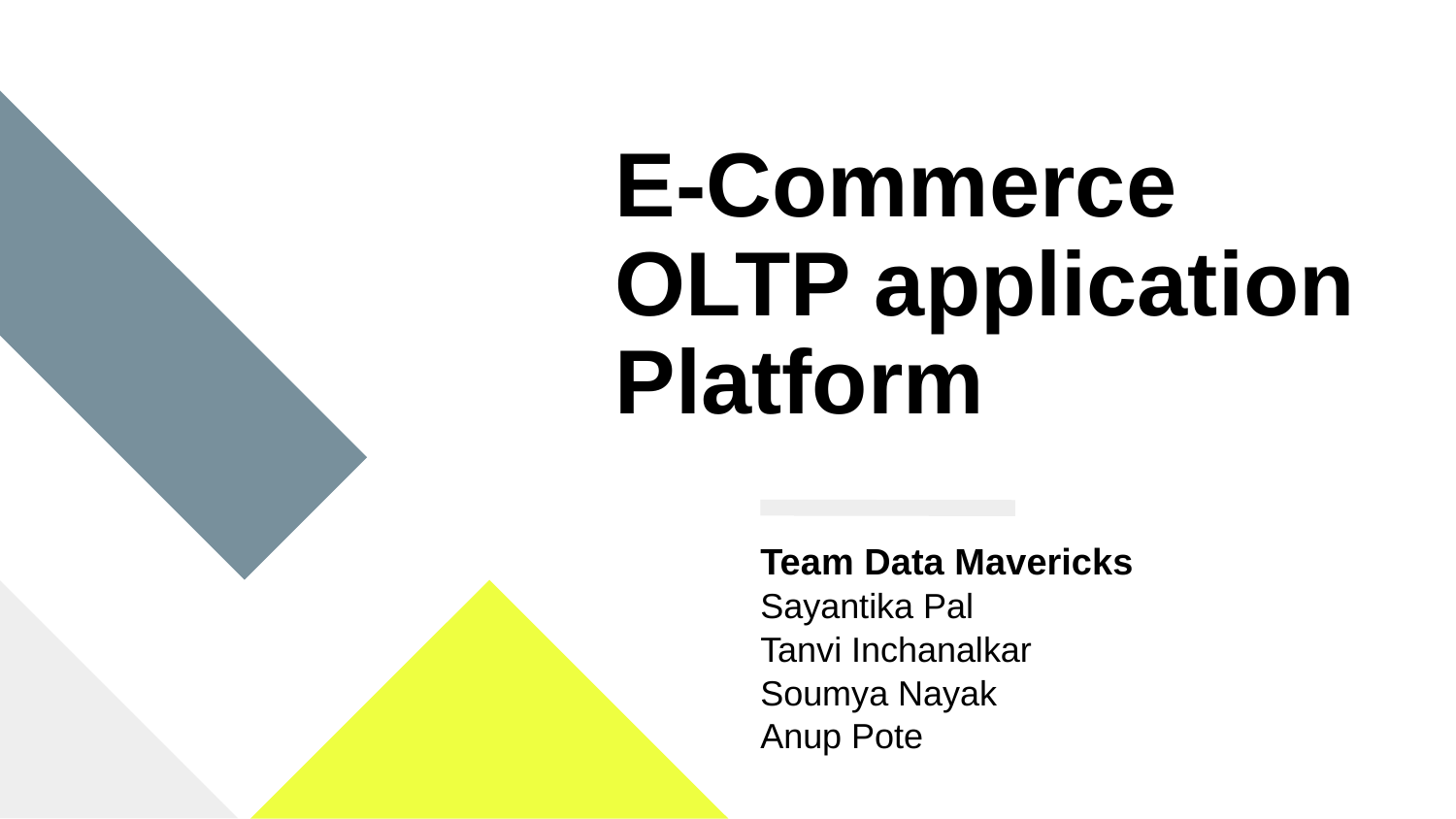

# E-Commerce OLTP application Platform
Team Data Mavericks
Sayantika Pal
Tanvi Inchanalkar
Soumya Nayak
Anup Pote